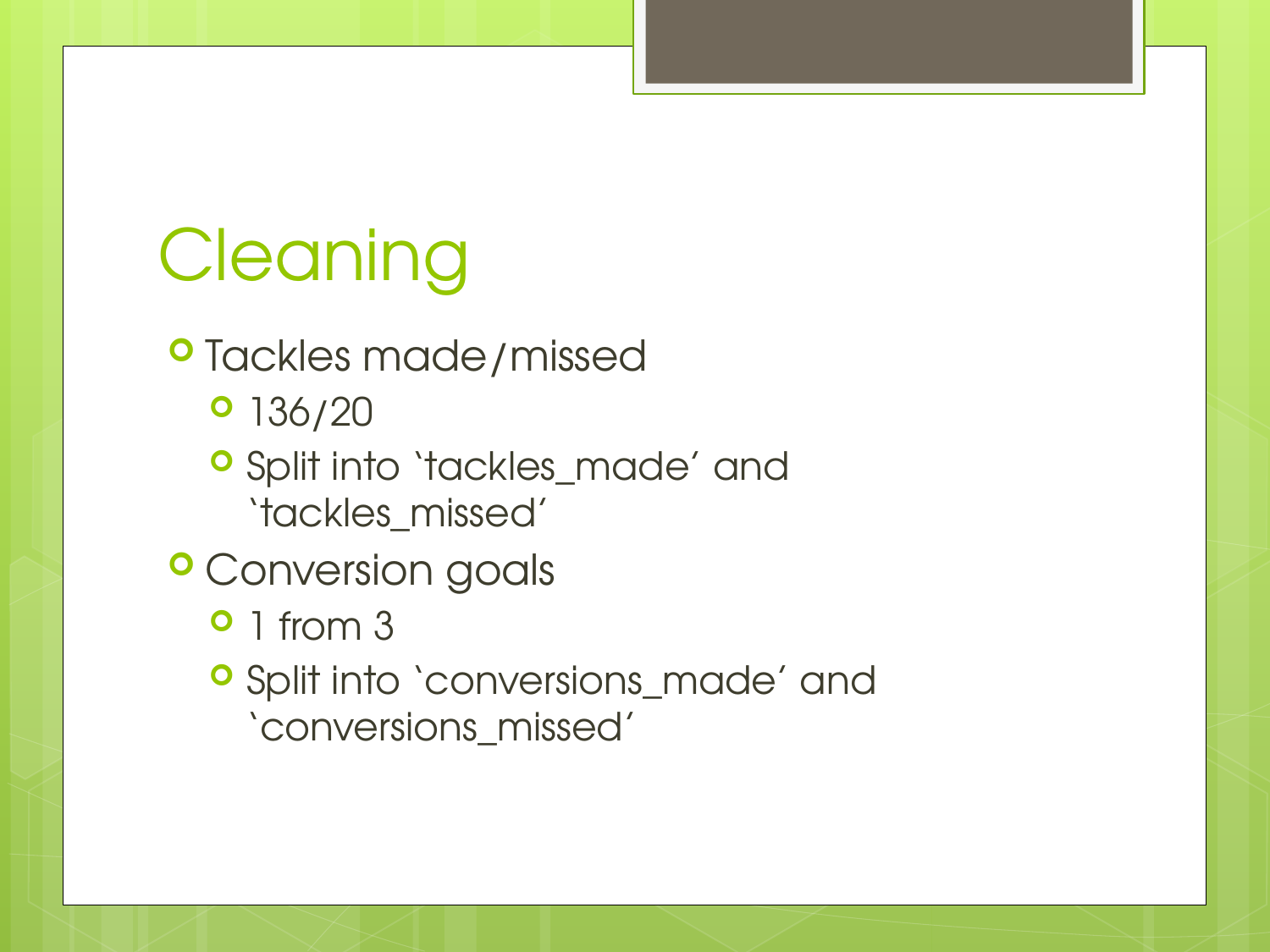

# Cleaning
Tackles made/missed
136/20
Split into ‘tackles_made’ and ‘tackles_missed’
Conversion goals
1 from 3
Split into ‘conversions_made’ and ‘conversions_missed’